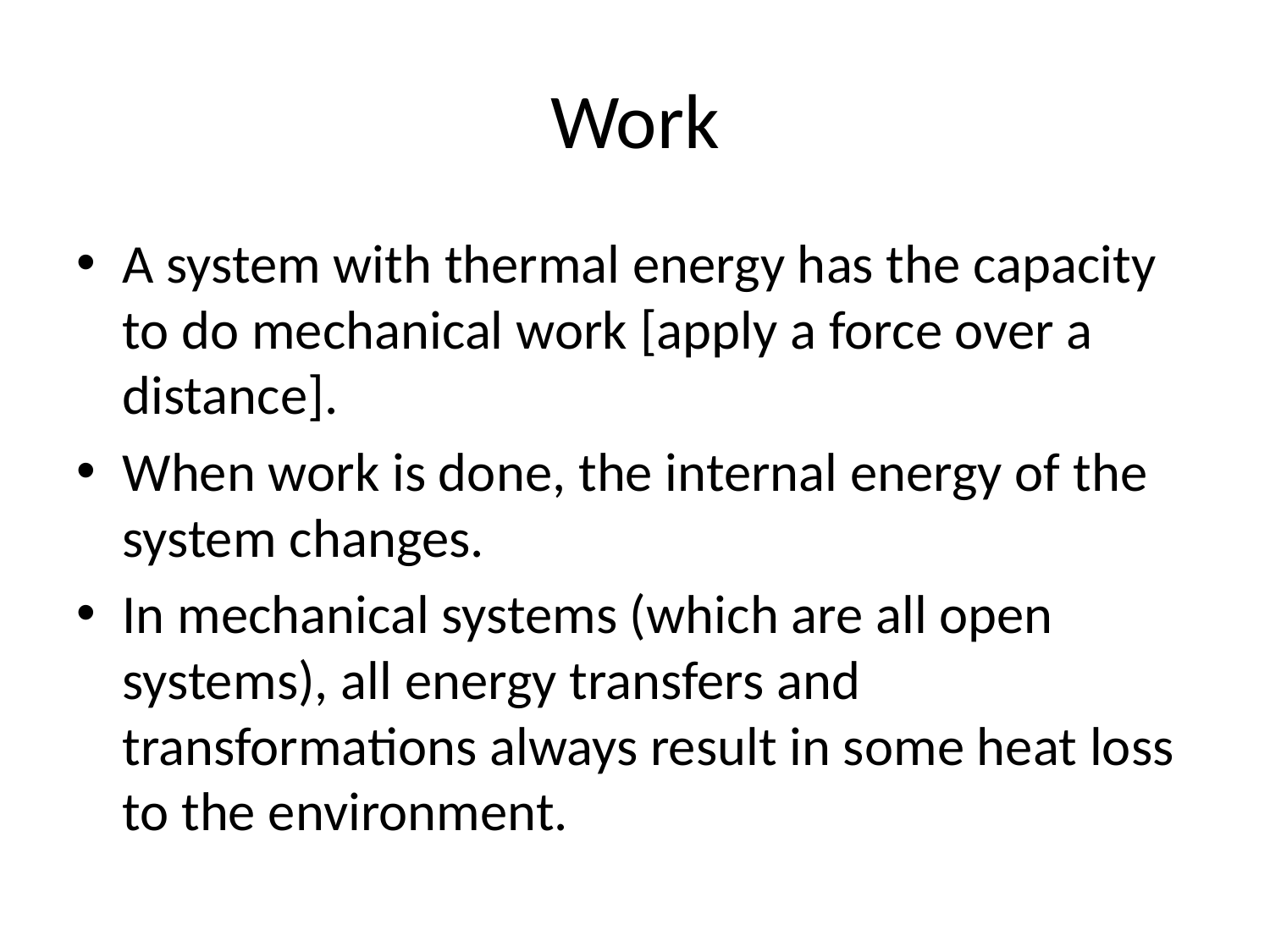

# Work
A system with thermal energy has the capacity to do mechanical work [apply a force over a distance].
When work is done, the internal energy of the system changes.
In mechanical systems (which are all open systems), all energy transfers and transformations always result in some heat loss to the environment.